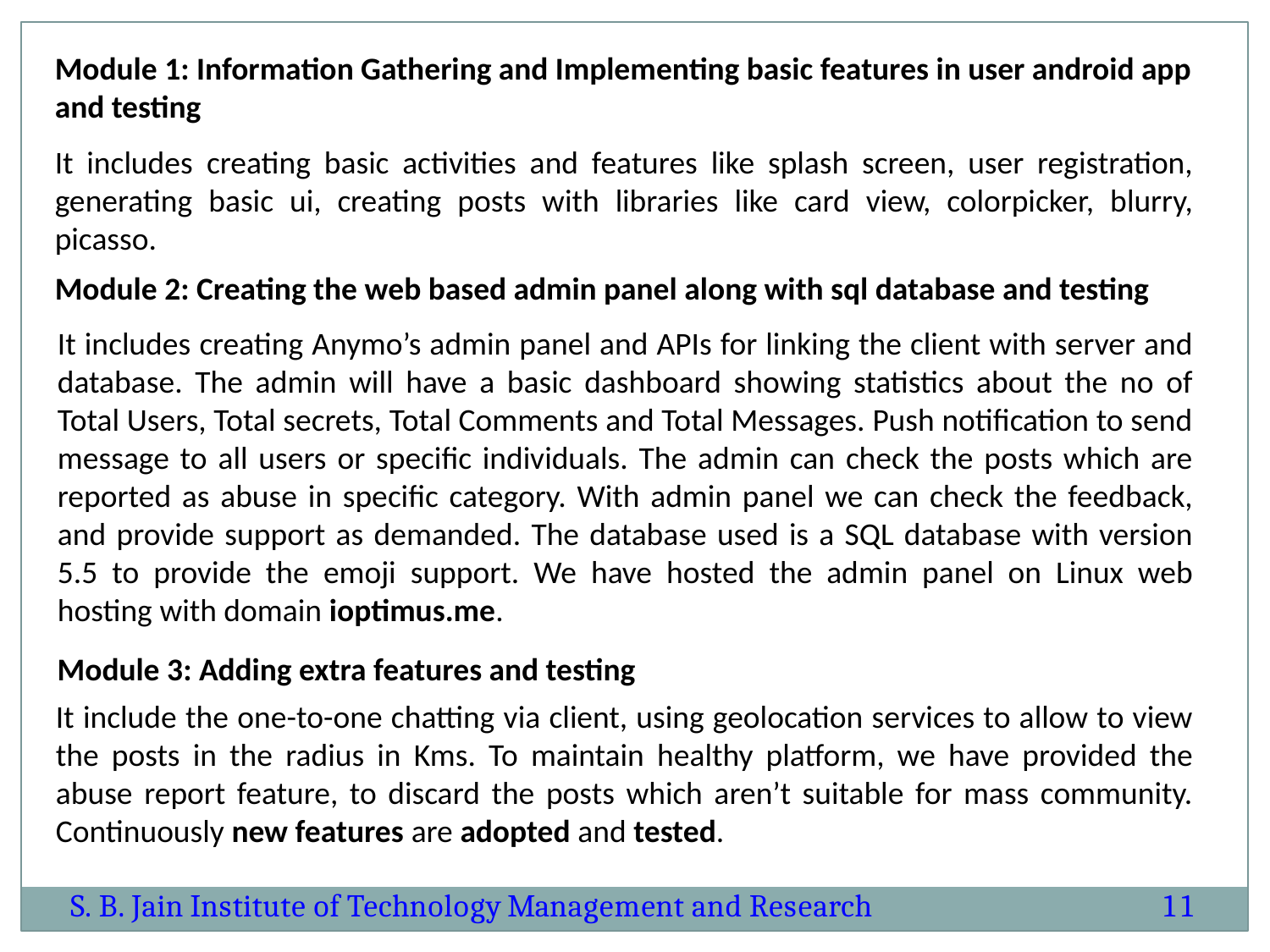

Module 1: Information Gathering and Implementing basic features in user android app and testing
It includes creating basic activities and features like splash screen, user registration, generating basic ui, creating posts with libraries like card view, colorpicker, blurry, picasso.
Module 2: Creating the web based admin panel along with sql database and testing
It includes creating Anymo’s admin panel and APIs for linking the client with server and database. The admin will have a basic dashboard showing statistics about the no of Total Users, Total secrets, Total Comments and Total Messages. Push notification to send message to all users or specific individuals. The admin can check the posts which are reported as abuse in specific category. With admin panel we can check the feedback, and provide support as demanded. The database used is a SQL database with version 5.5 to provide the emoji support. We have hosted the admin panel on Linux web hosting with domain ioptimus.me.
Module 3: Adding extra features and testing
It include the one-to-one chatting via client, using geolocation services to allow to view the posts in the radius in Kms. To maintain healthy platform, we have provided the abuse report feature, to discard the posts which aren’t suitable for mass community. Continuously new features are adopted and tested.
S. B. Jain Institute of Technology Management and Research
11